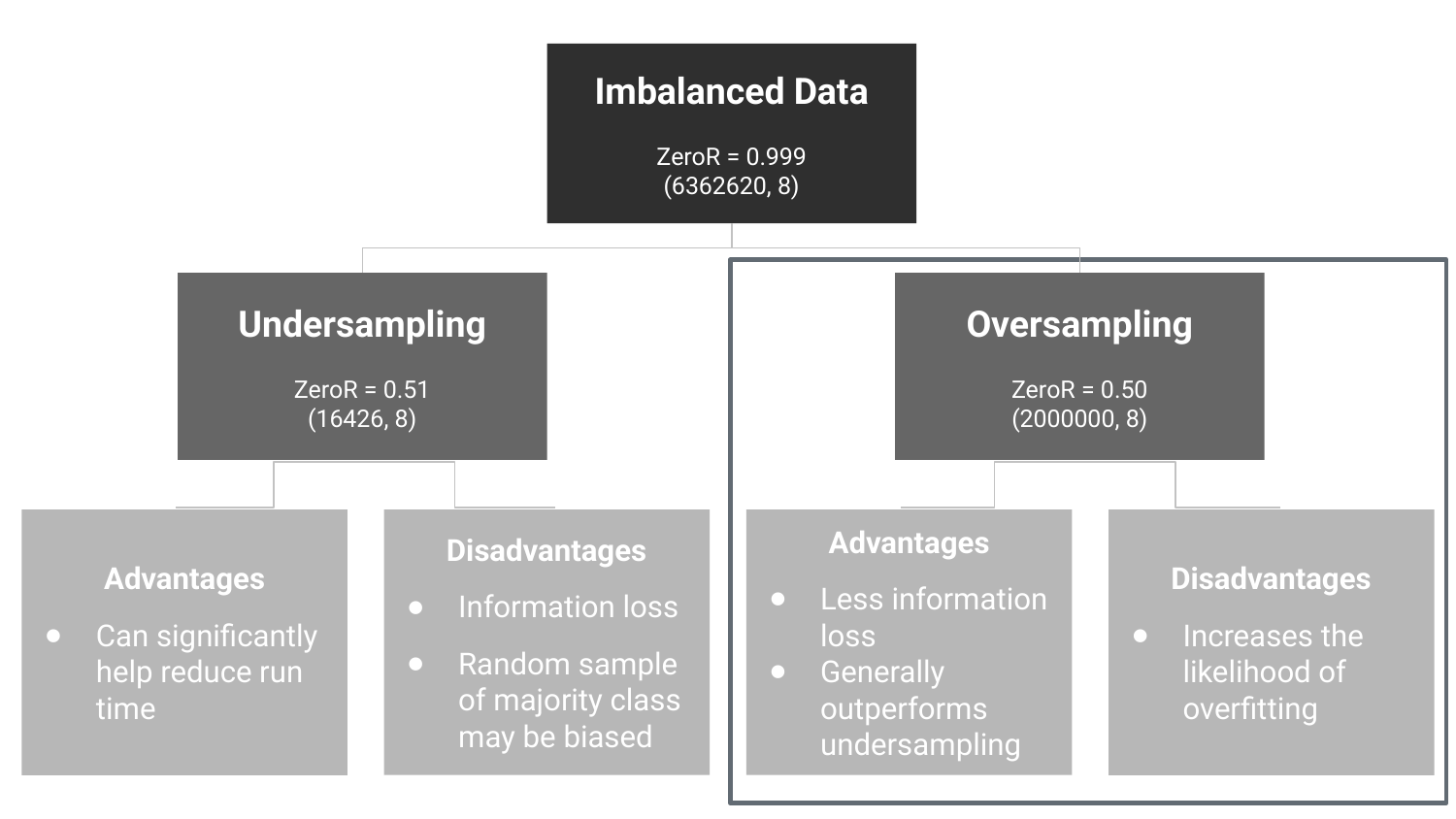

Imbalanced Data

ZeroR = 0.999
(6362620, 8)
Oversampling

ZeroR = 0.50
(2000000, 8)
Undersampling

ZeroR = 0.51
(16426, 8)
Advantages
Can significantly help reduce run time
Disadvantages
Information loss
Random sample of majority class may be biased
Advantages
Less information loss
Generally outperforms undersampling
Disadvantages
Increases the likelihood of overfitting